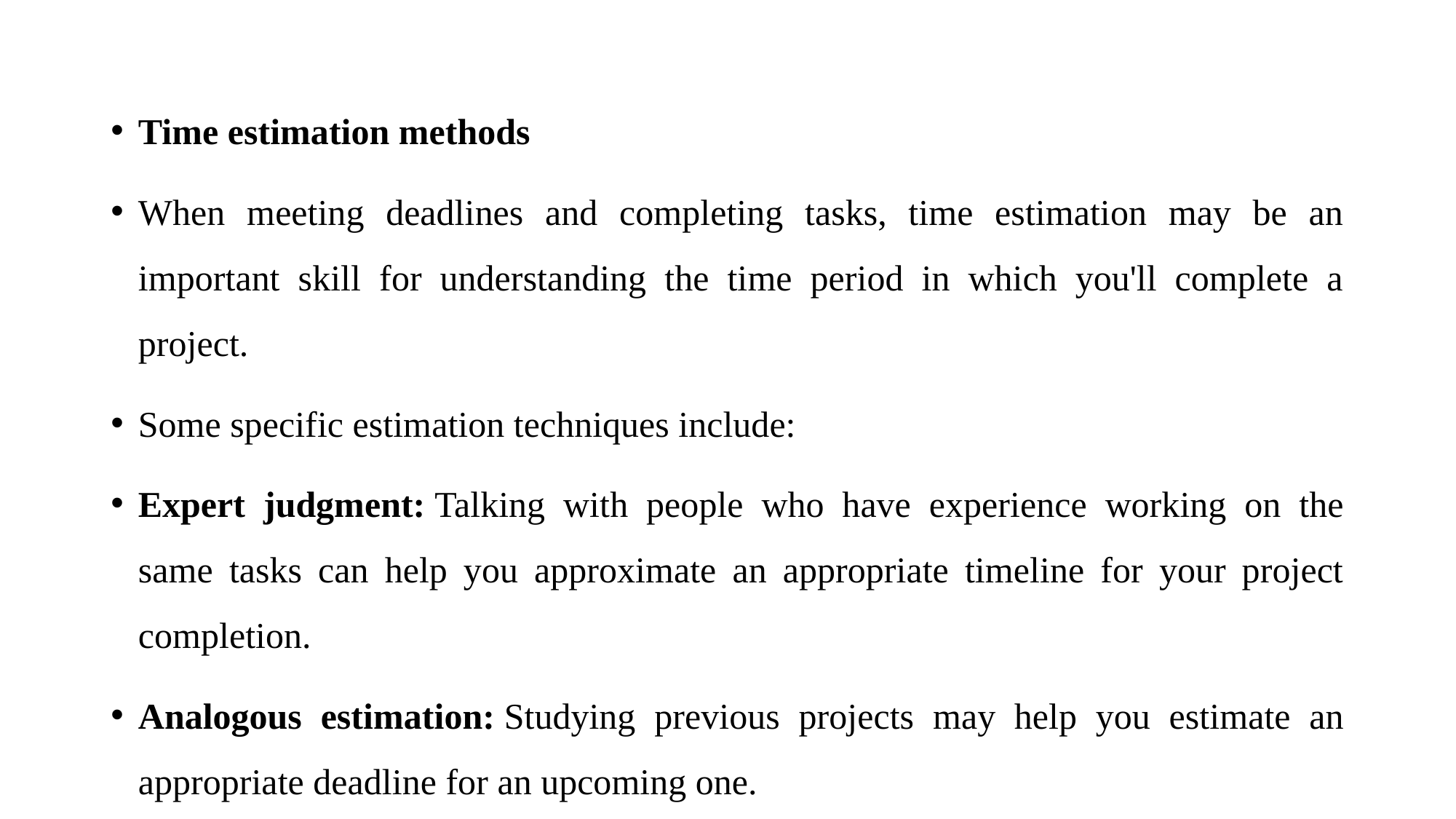

Time estimation methods
When meeting deadlines and completing tasks, time estimation may be an important skill for understanding the time period in which you'll complete a project.
Some specific estimation techniques include:
Expert judgment: Talking with people who have experience working on the same tasks can help you approximate an appropriate timeline for your project completion.
Analogous estimation: Studying previous projects may help you estimate an appropriate deadline for an upcoming one.